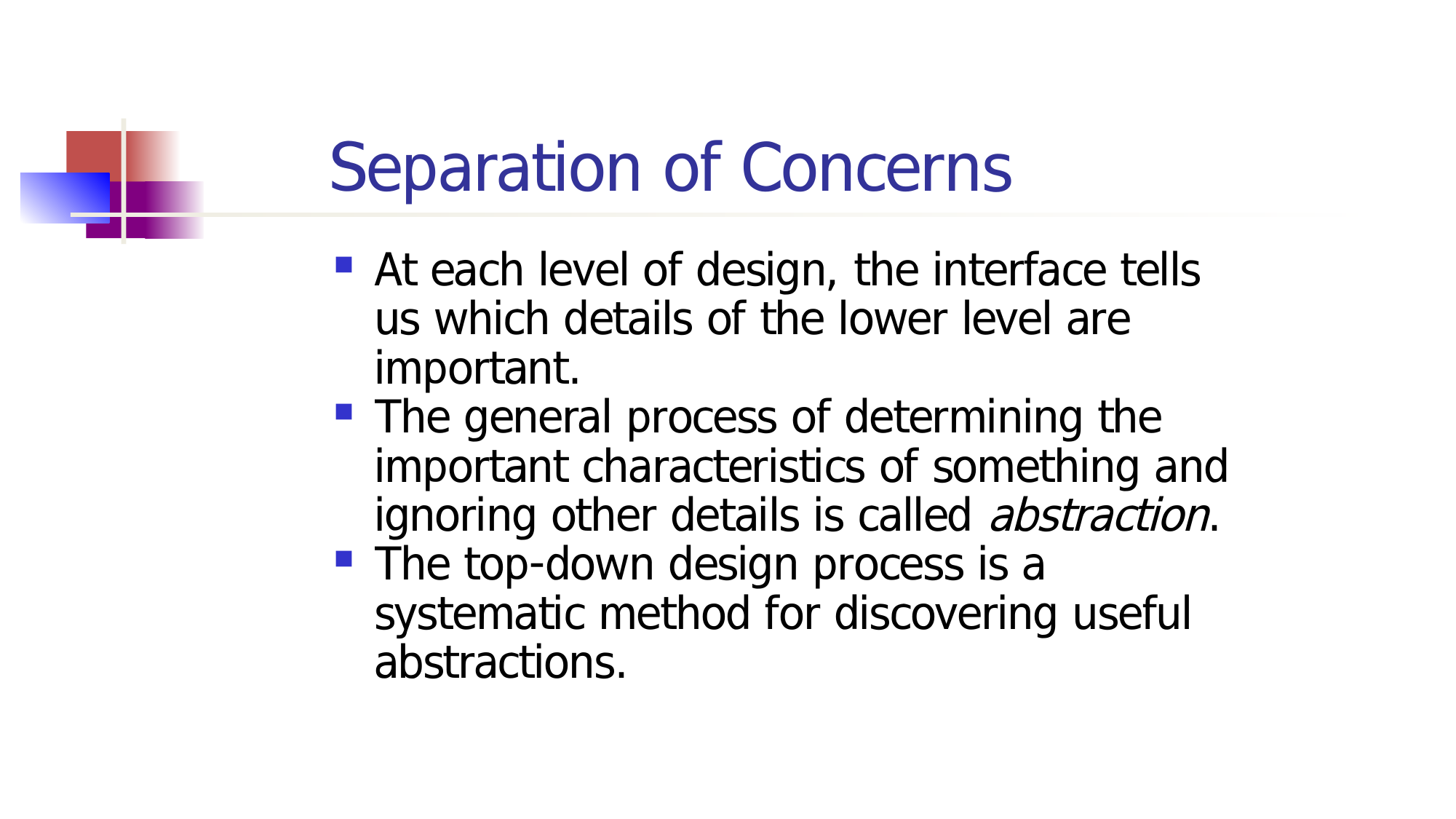

Separation of Concerns
At each level of design, the interface tells us which details of the lower level are important.
The general process of determining the important characteristics of something and ignoring other details is called abstraction.
The top-down design process is a systematic method for discovering useful abstractions.